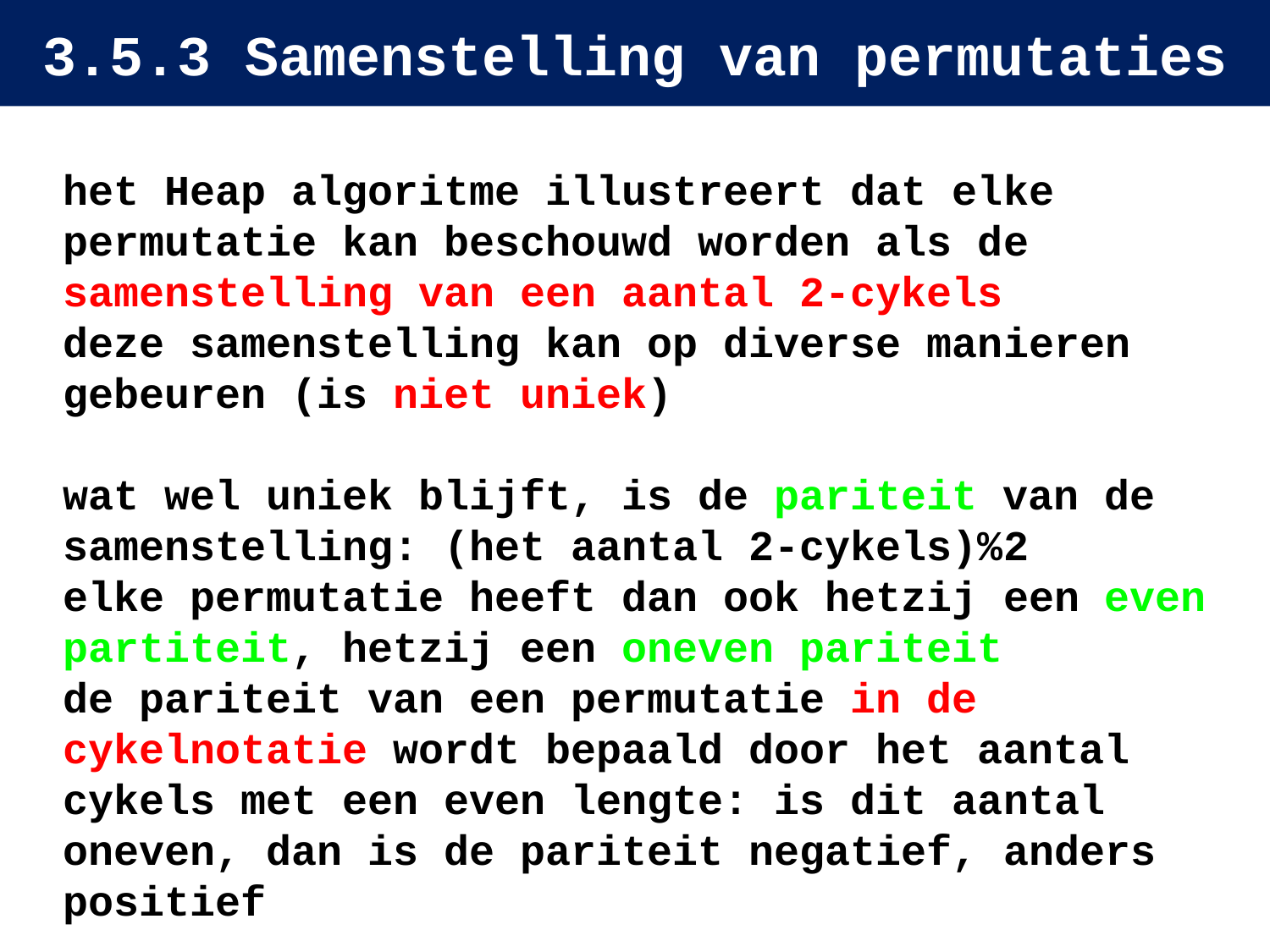

# 3.5.3 Samenstelling van permutaties

het Heap algoritme illustreert dat elke permutatie kan beschouwd worden als de samenstelling van een aantal 2-cykels
deze samenstelling kan op diverse manieren gebeuren (is niet uniek)

wat wel uniek blijft, is de pariteit van de samenstelling: (het aantal 2-cykels)%2
elke permutatie heeft dan ook hetzij een even partiteit, hetzij een oneven pariteit
de pariteit van een permutatie in de cykelnotatie wordt bepaald door het aantal cykels met een even lengte: is dit aantal oneven, dan is de pariteit negatief, anders positief